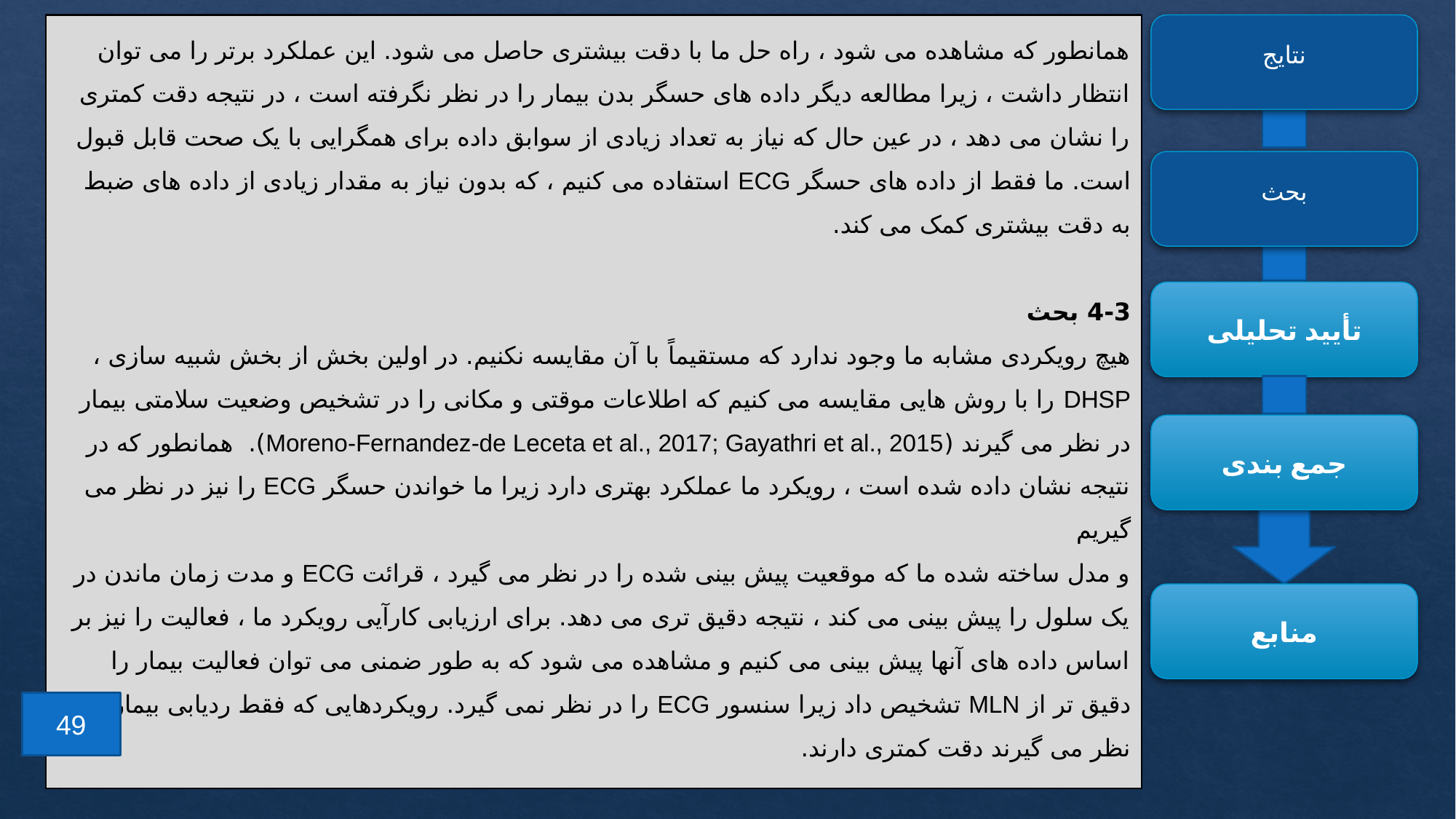

نتایج
همانطور که مشاهده می شود ، راه حل ما با دقت بیشتری حاصل می شود. این عملکرد برتر را می توان انتظار داشت ، زیرا مطالعه دیگر داده های حسگر بدن بیمار را در نظر نگرفته است ، در نتیجه دقت کمتری را نشان می دهد ، در عین حال که نیاز به تعداد زیادی از سوابق داده برای همگرایی با یک صحت قابل قبول است. ما فقط از داده های حسگر ECG استفاده می کنیم ، که بدون نیاز به مقدار زیادی از داده های ضبط به دقت بیشتری کمک می کند.

4-3 بحث
هیچ رویکردی مشابه ما وجود ندارد که مستقیماً با آن مقایسه نکنیم. در اولین بخش از بخش شبیه سازی ، DHSP را با روش هایی مقایسه می کنیم که اطلاعات موقتی و مکانی را در تشخیص وضعیت سلامتی بیمار در نظر می گیرند (Moreno-Fernandez-de Leceta et al., 2017; Gayathri et al., 2015).  همانطور که در نتیجه نشان داده شده است ، رویکرد ما عملکرد بهتری دارد زیرا ما خواندن حسگر ECG را نیز در نظر می گیریم
و مدل ساخته شده ما که موقعیت پیش بینی شده را در نظر می گیرد ، قرائت ECG و مدت زمان ماندن در یک سلول را پیش بینی می کند ، نتیجه دقیق تری می دهد. برای ارزیابی کارآیی رویکرد ما ، فعالیت را نیز بر اساس داده های آنها پیش بینی می کنیم و مشاهده می شود که به طور ضمنی می توان فعالیت بیمار را دقیق تر از MLN تشخیص داد زیرا سنسور ECG را در نظر نمی گیرد. رویکردهایی که فقط ردیابی بیمار را در نظر می گیرند دقت کمتری دارند.

بحث

تأیید تحلیلی

جمع بندی

منابع
49